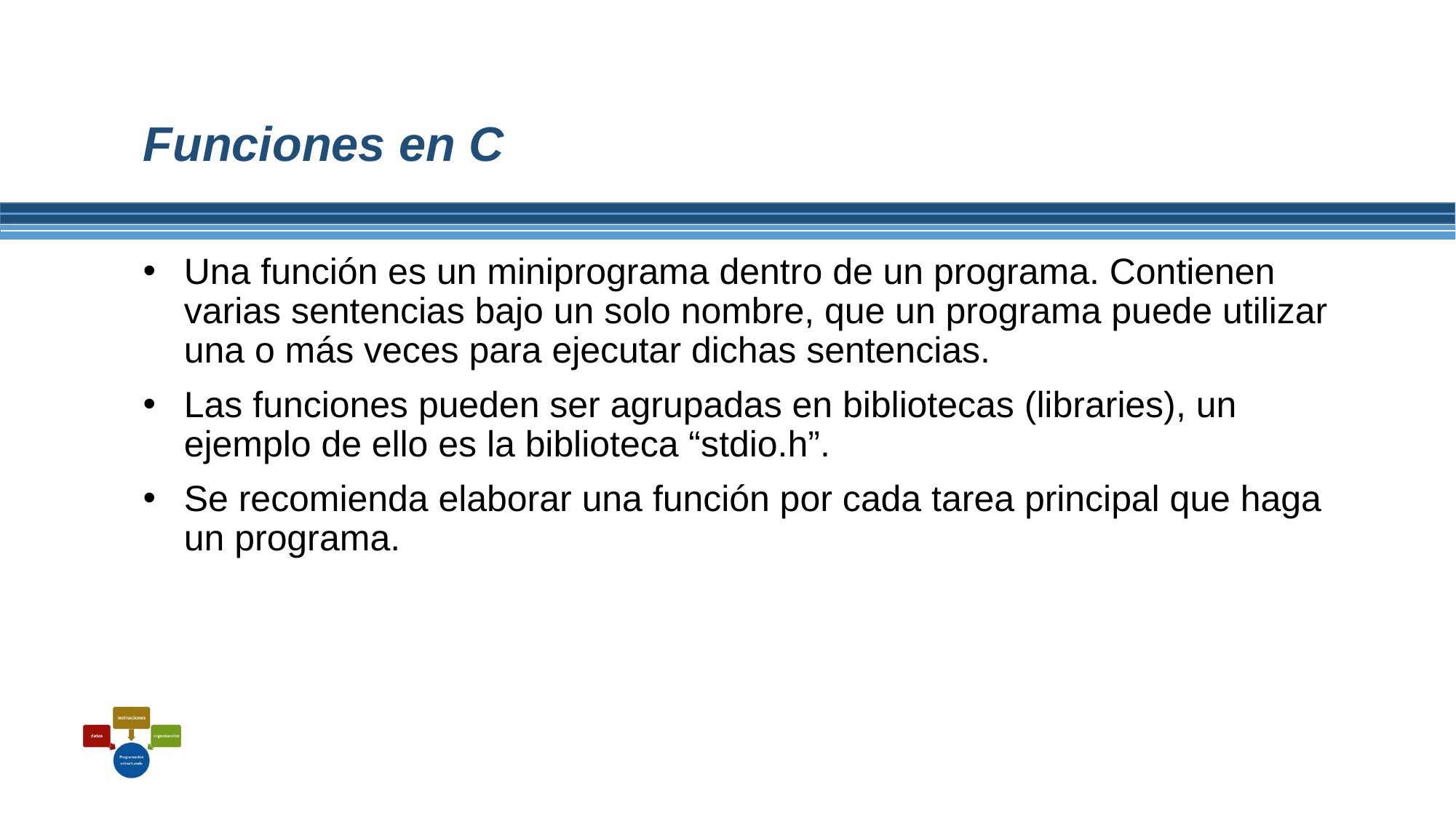

# Funciones en C
Una función es un miniprograma dentro de un programa. Contienen varias sentencias bajo un solo nombre, que un programa puede utilizar una o más veces para ejecutar dichas sentencias.
Las funciones pueden ser agrupadas en bibliotecas (libraries), un ejemplo de ello es la biblioteca “stdio.h”.
Se recomienda elaborar una función por cada tarea principal que haga un programa.